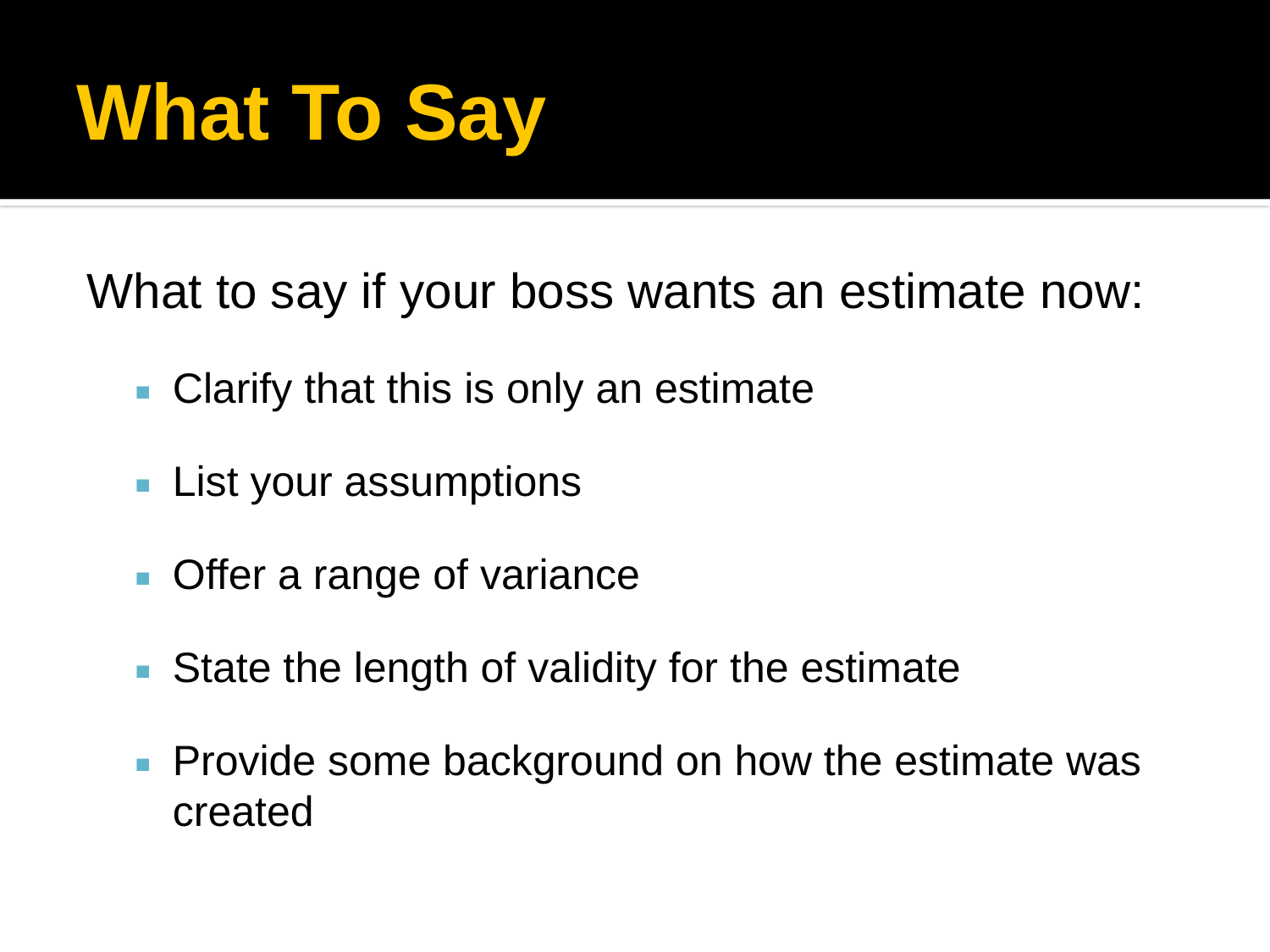

# What To Say
What to say if your boss wants an estimate now:
Clarify that this is only an estimate
List your assumptions
Offer a range of variance
State the length of validity for the estimate
Provide some background on how the estimate was created